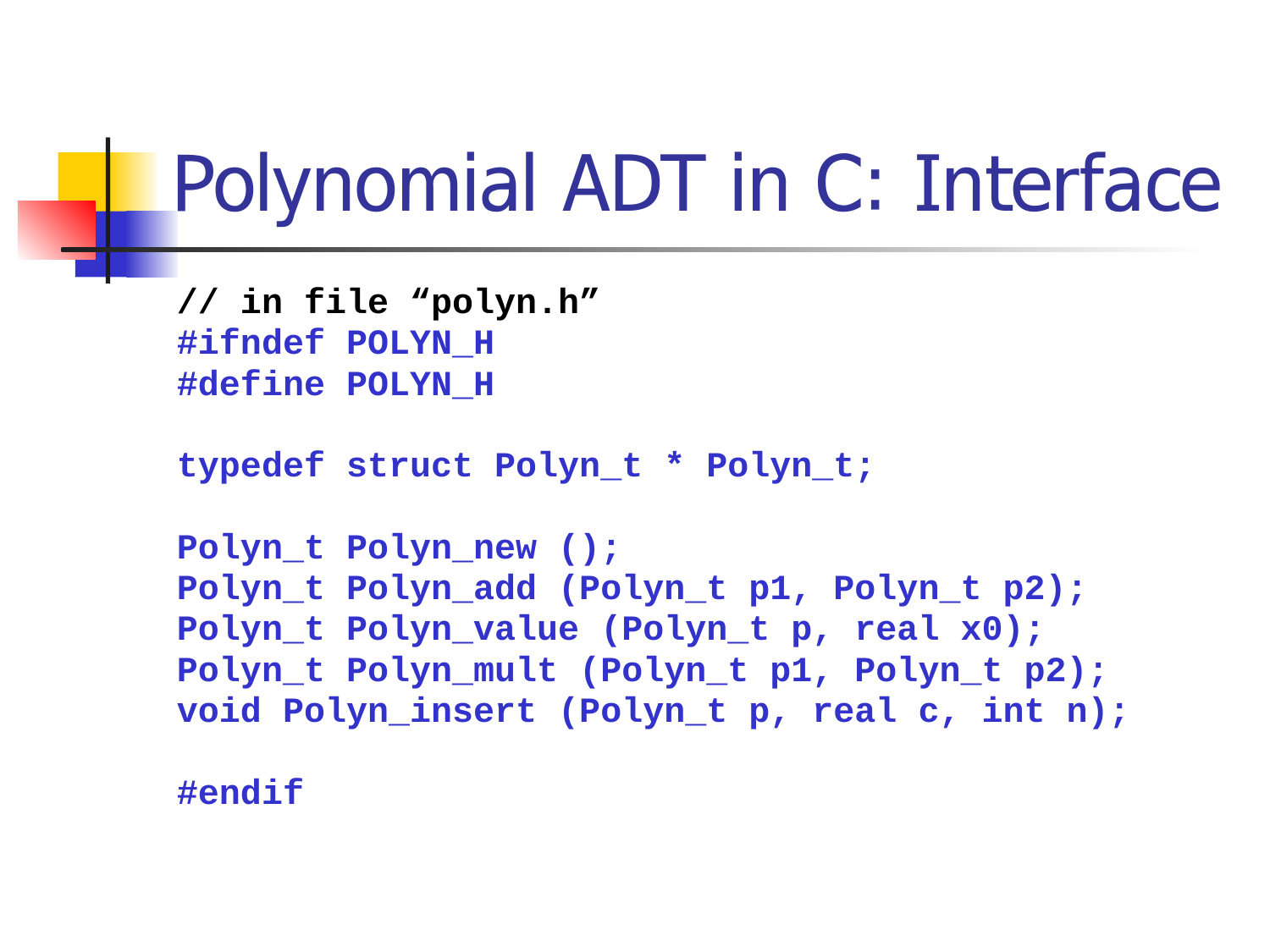

# Polynomial ADT in C: Interface
// in file “polyn.h”
#ifndef POLYN_H
#define POLYN_H

typedef struct Polyn_t * Polyn_t;

Polyn_t Polyn_new ();
Polyn_t Polyn_add (Polyn_t p1, Polyn_t p2);
Polyn_t Polyn_value (Polyn_t p, real x0);
Polyn_t Polyn_mult (Polyn_t p1, Polyn_t p2);
void Polyn_insert (Polyn_t p, real c, int n);

#endif